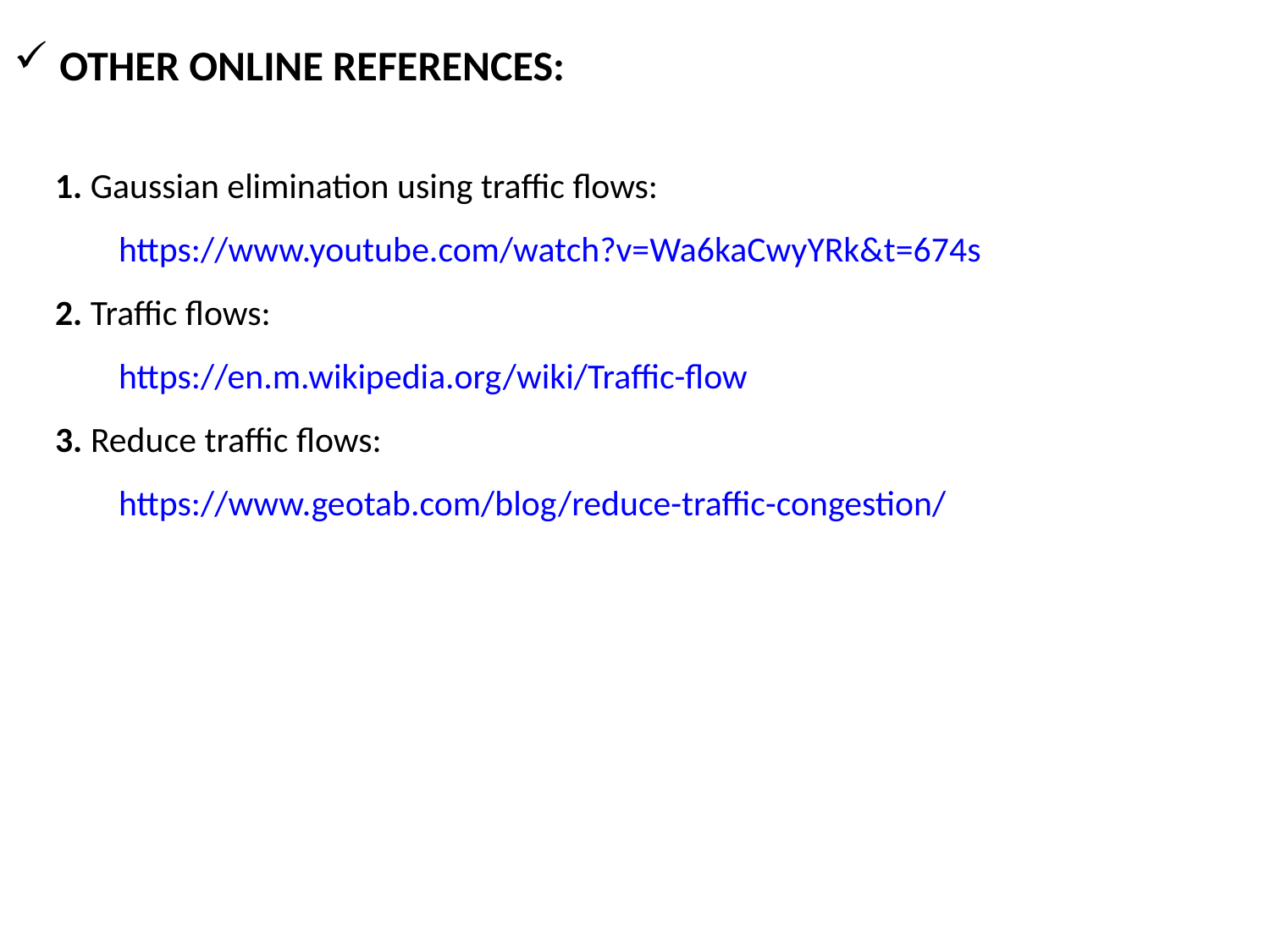

OTHER ONLINE REFERENCES:
1. Gaussian elimination using traffic flows:
https://www.youtube.com/watch?v=Wa6kaCwyYRk&t=674s
2. Traffic flows:
https://en.m.wikipedia.org/wiki/Traffic-flow
3. Reduce traffic flows:
https://www.geotab.com/blog/reduce-traffic-congestion/